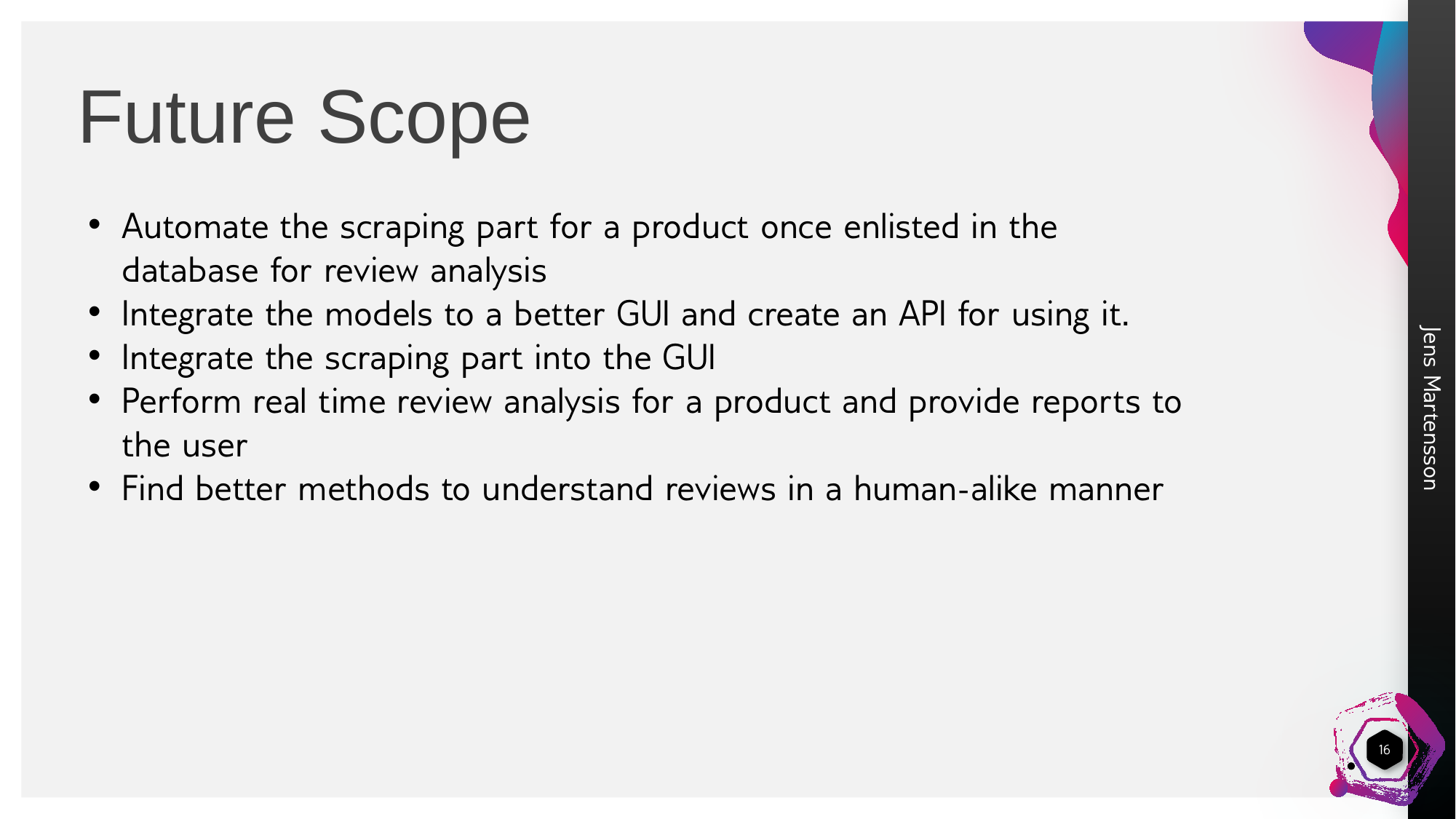

# Future Scope
Automate the scraping part for a product once enlisted in the database for review analysis
Integrate the models to a better GUI and create an API for using it.
Integrate the scraping part into the GUI
Perform real time review analysis for a product and provide reports to the user
Find better methods to understand reviews in a human-alike manner

16